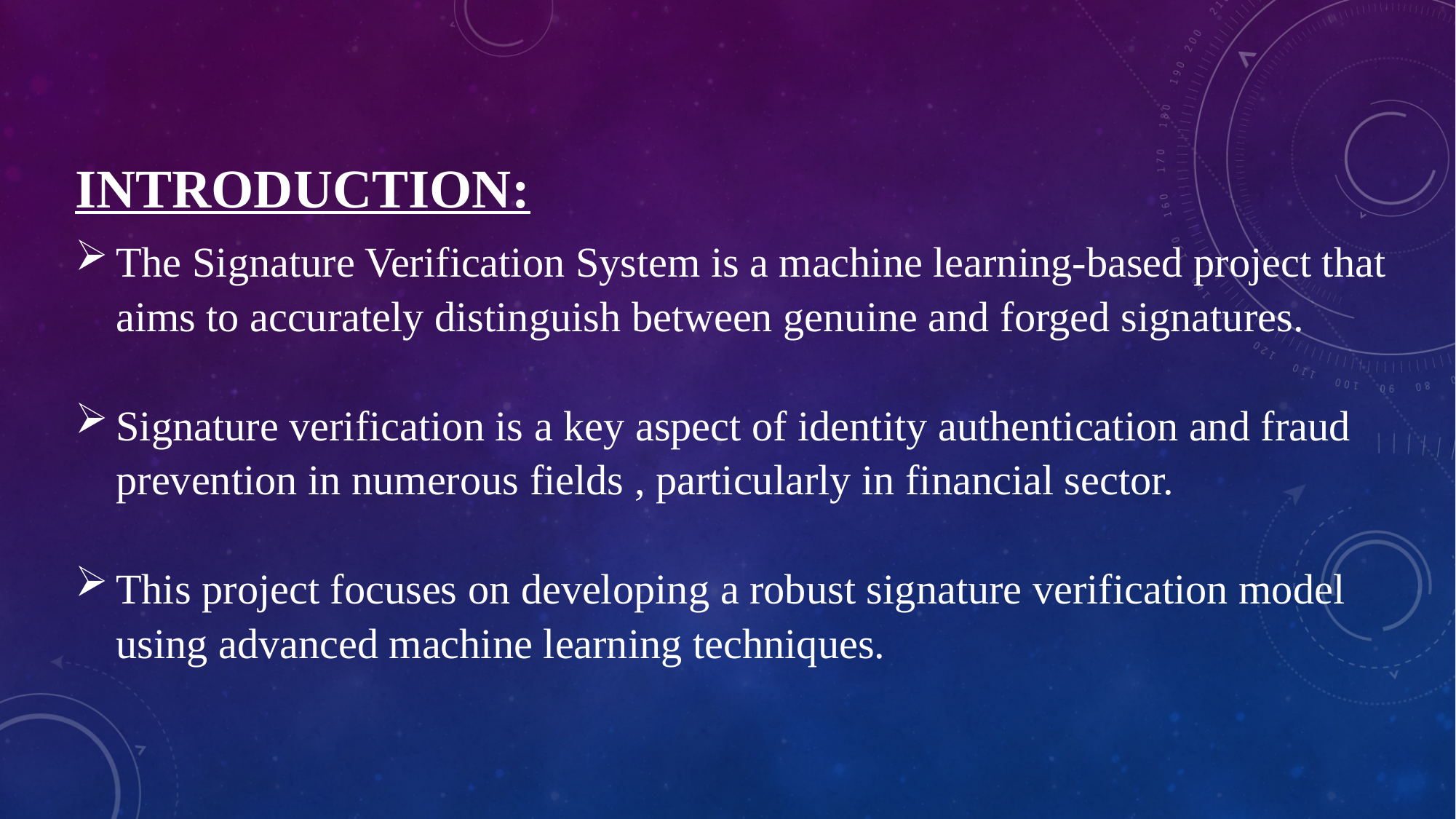

INTRODUCTION:
The Signature Verification System is a machine learning-based project that aims to accurately distinguish between genuine and forged signatures.

Signature verification is a key aspect of identity authentication and fraud prevention in numerous fields , particularly in financial sector.

This project focuses on developing a robust signature verification model using advanced machine learning techniques.